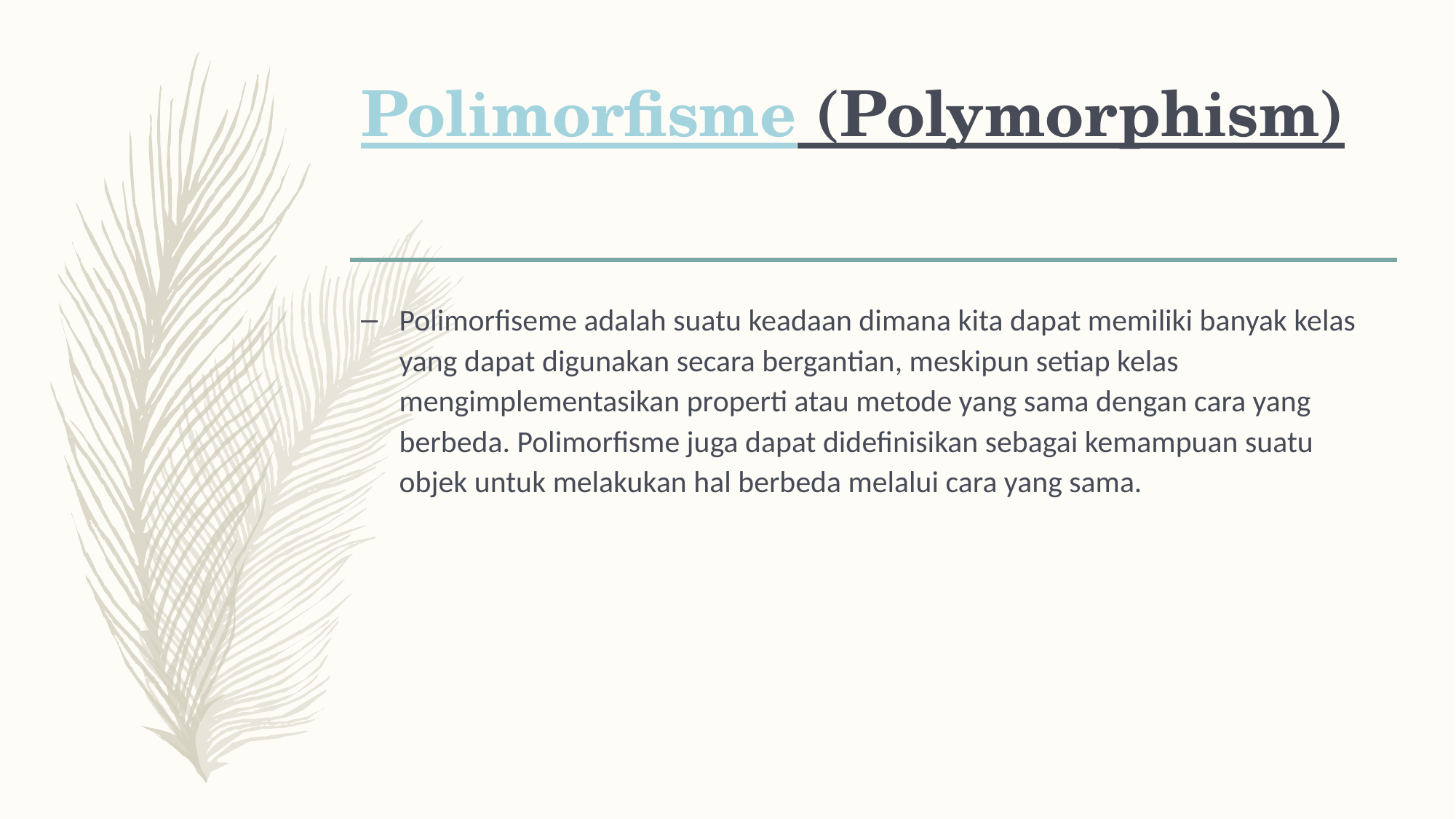

# Polimorfisme (Polymorphism)
Polimorfiseme adalah suatu keadaan dimana kita dapat memiliki banyak kelas yang dapat digunakan secara bergantian, meskipun setiap kelas mengimplementasikan properti atau metode yang sama dengan cara yang berbeda. Polimorfisme juga dapat didefinisikan sebagai kemampuan suatu objek untuk melakukan hal berbeda melalui cara yang sama.